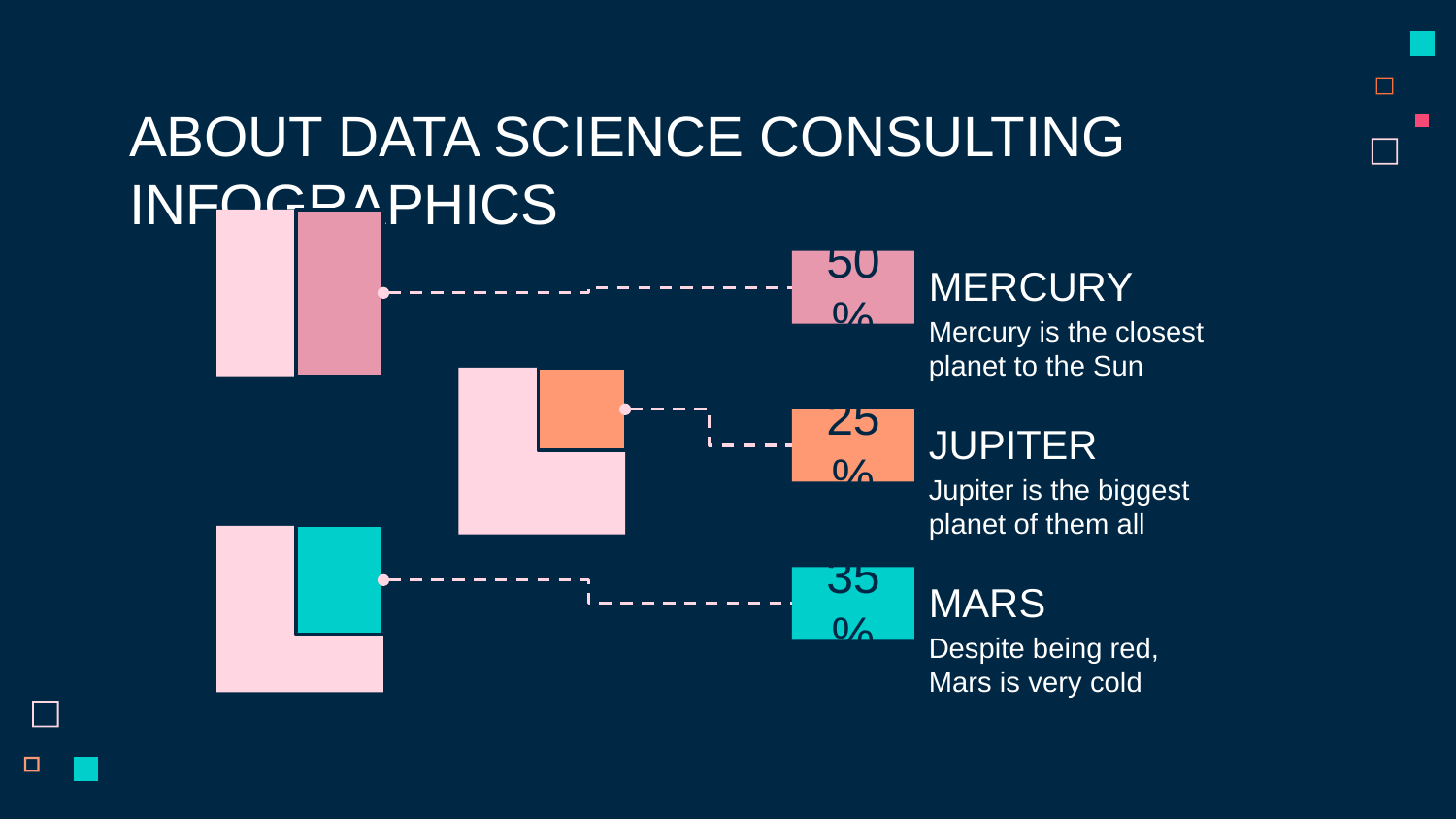

# ABOUT DATA SCIENCE CONSULTING INFOGRAPHICS

50%
MERCURY
Mercury is the closest planet to the Sun

25%
JUPITER
Jupiter is the biggest planet of them all

35%
MARS
Despite being red, Mars is very cold